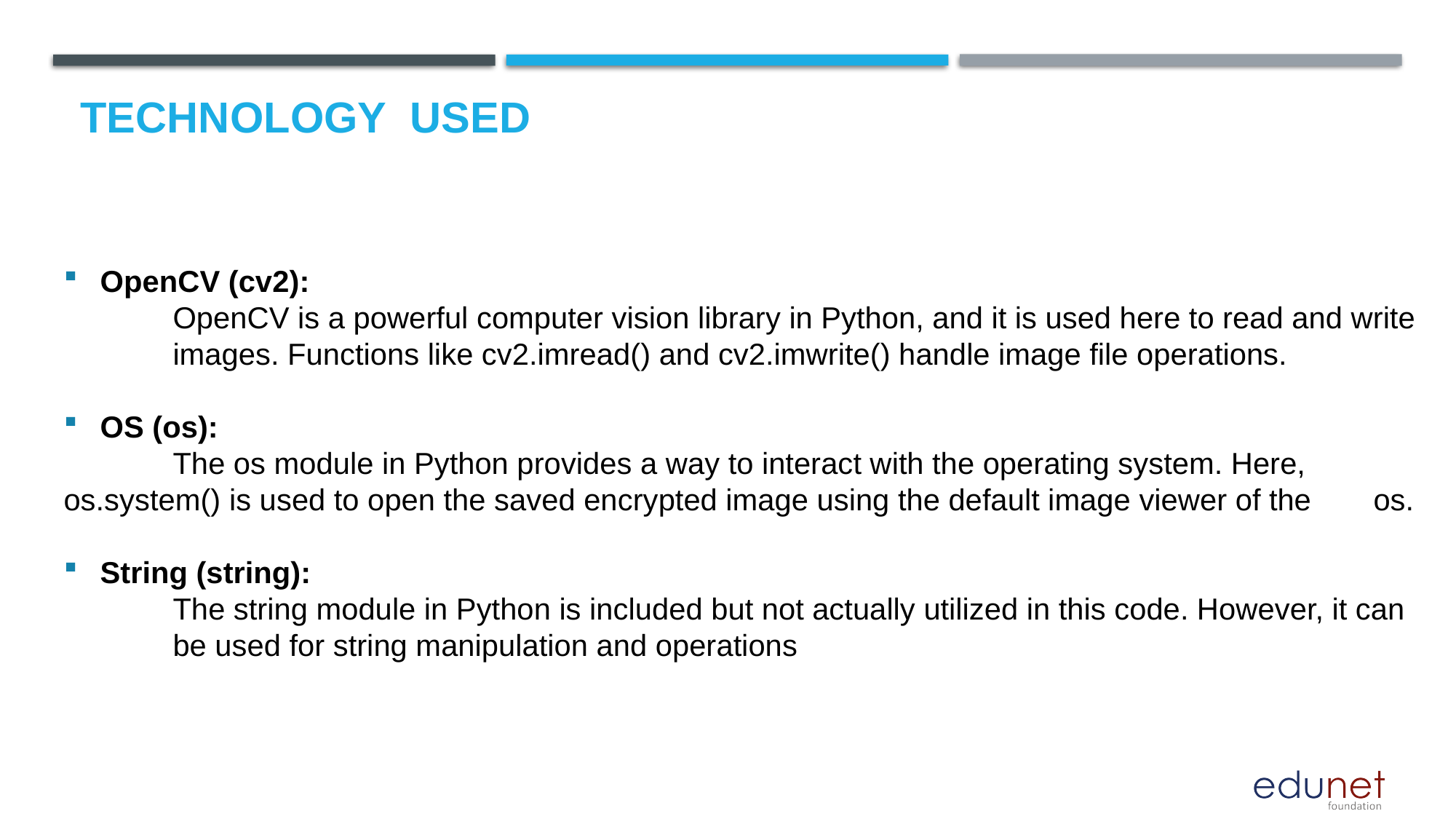

# Technology  used
OpenCV (cv2):
	OpenCV is a powerful computer vision library in Python, and it is used here to read and write 	images. Functions like cv2.imread() and cv2.imwrite() handle image file operations.

OS (os):
	The os module in Python provides a way to interact with the operating system. Here, 	os.system() is used to open the saved encrypted image using the default image viewer of the 	os.

String (string):
	The string module in Python is included but not actually utilized in this code. However, it can 	be used for string manipulation and operations